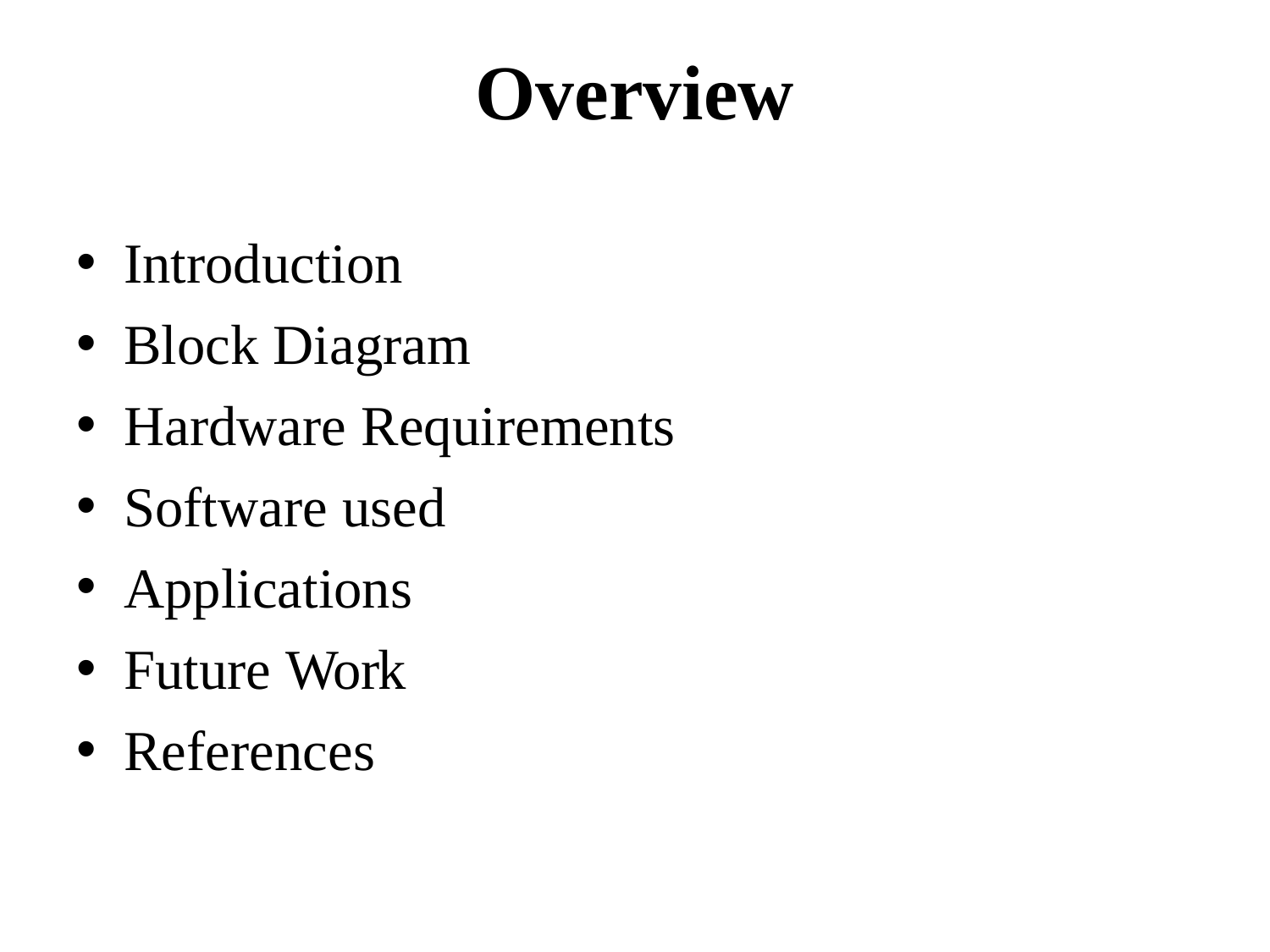

# Overview
Introduction
Block Diagram
Hardware Requirements
Software used
Applications
Future Work
References